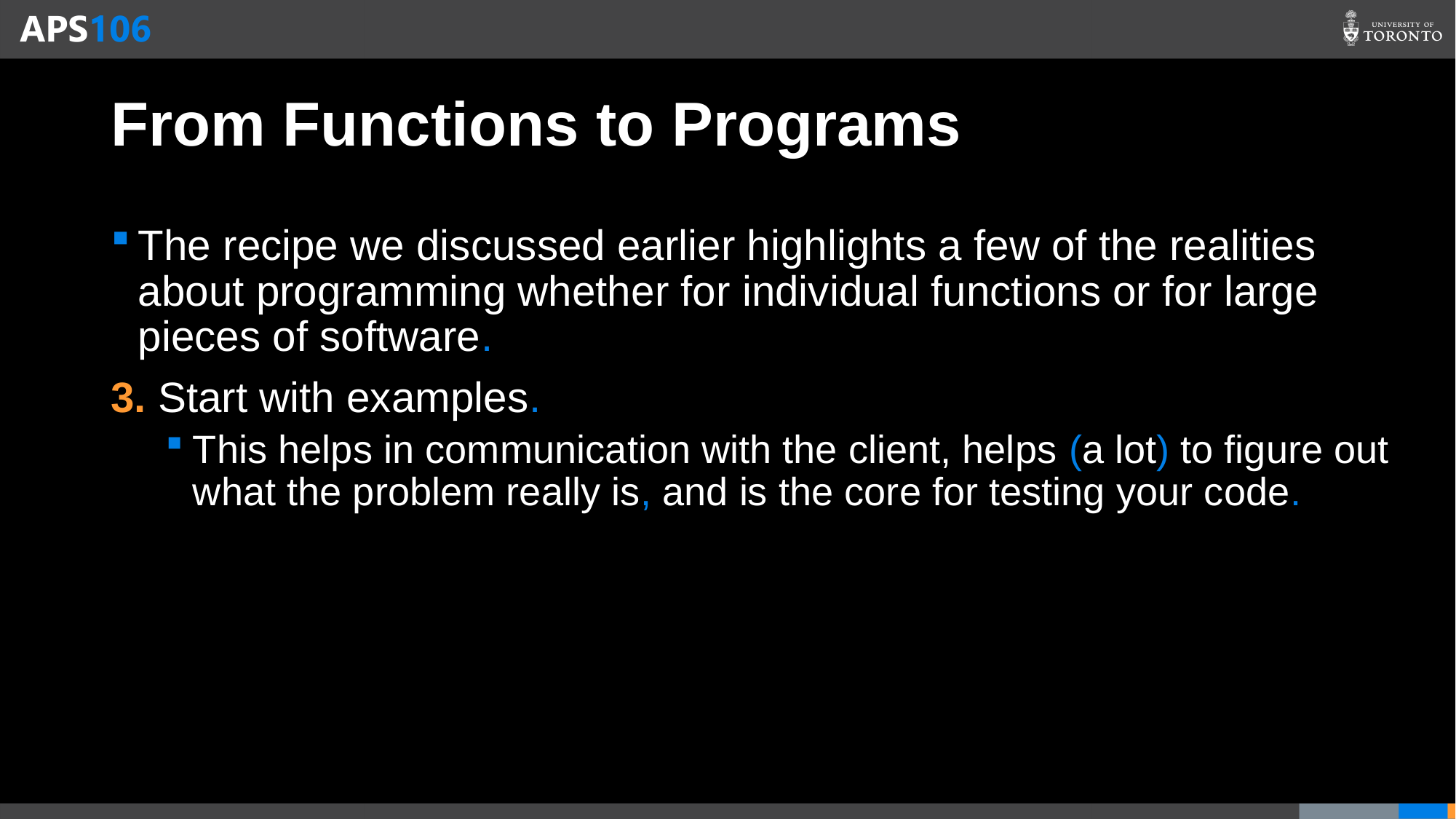

# From Functions to Programs
The recipe we discussed earlier highlights a few of the realities about programming whether for individual functions or for large pieces of software.
3. Start with examples.
This helps in communication with the client, helps (a lot) to figure out what the problem really is, and is the core for testing your code.